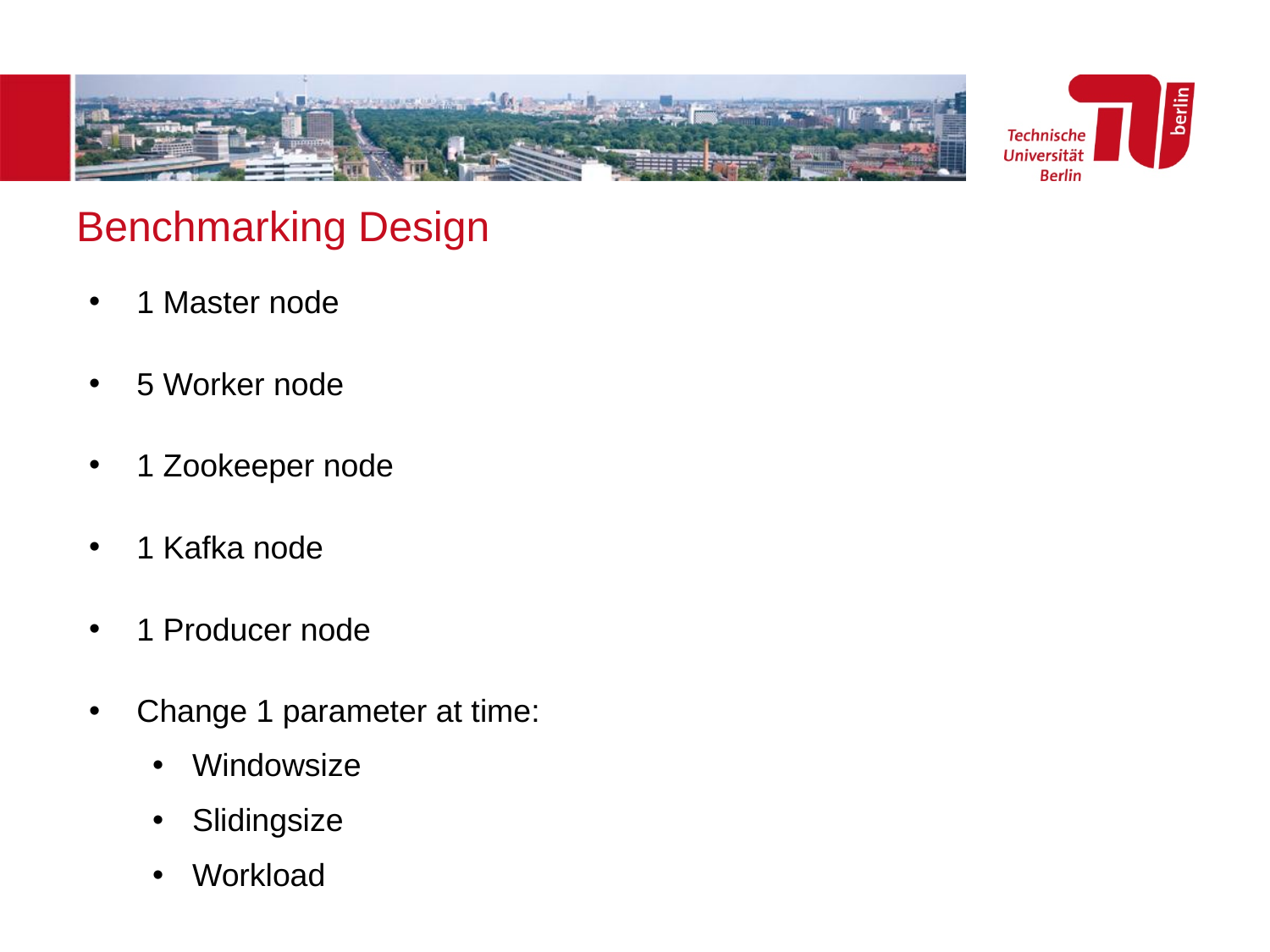

Benchmarking Design
1 Master node
5 Worker node
1 Zookeeper node
1 Kafka node
1 Producer node
Change 1 parameter at time:
Windowsize
Slidingsize
Workload